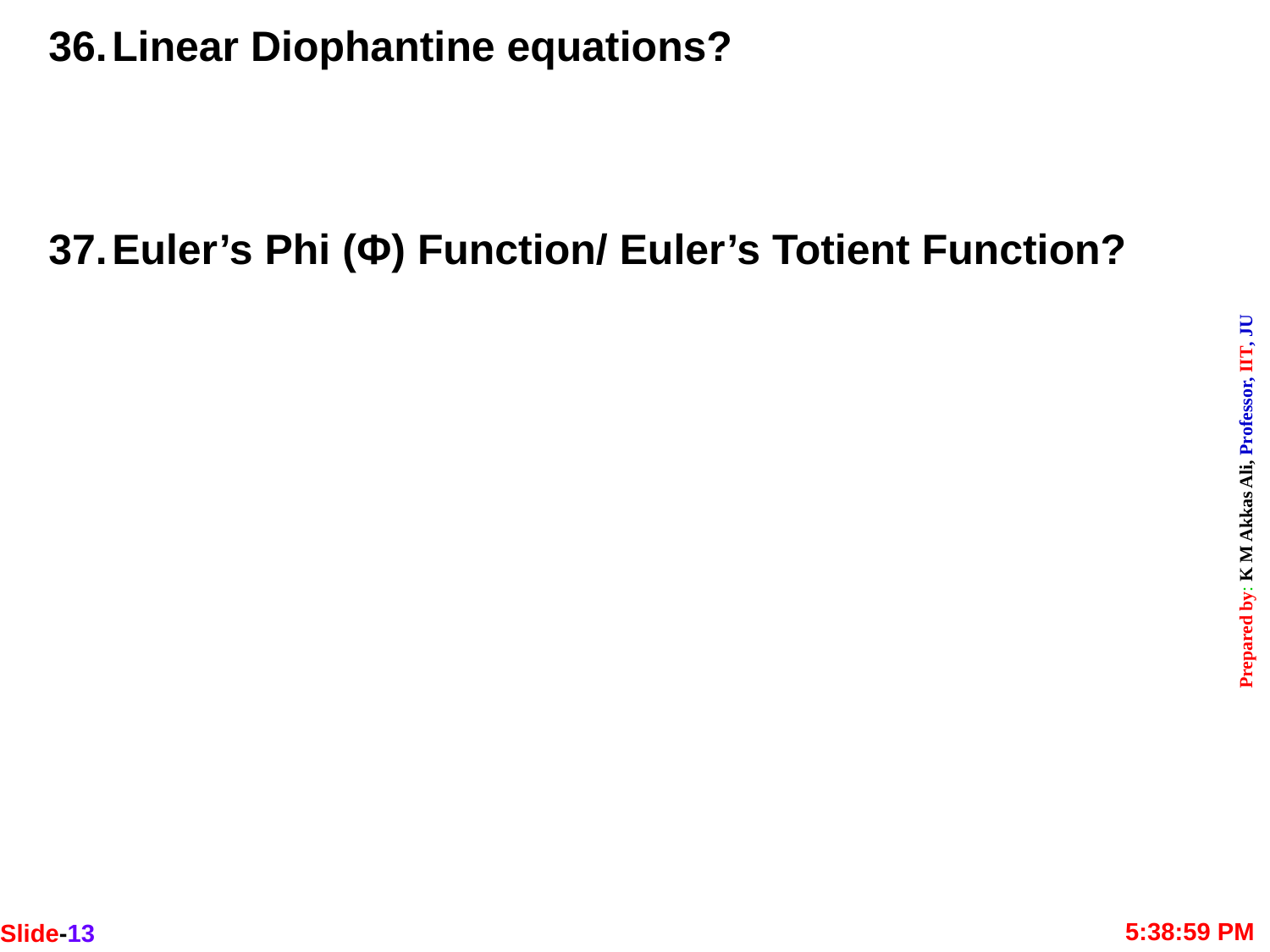

Linear Diophantine equations?

Euler’s Phi (Φ) Function/ Euler’s Totient Function?

Slide-13